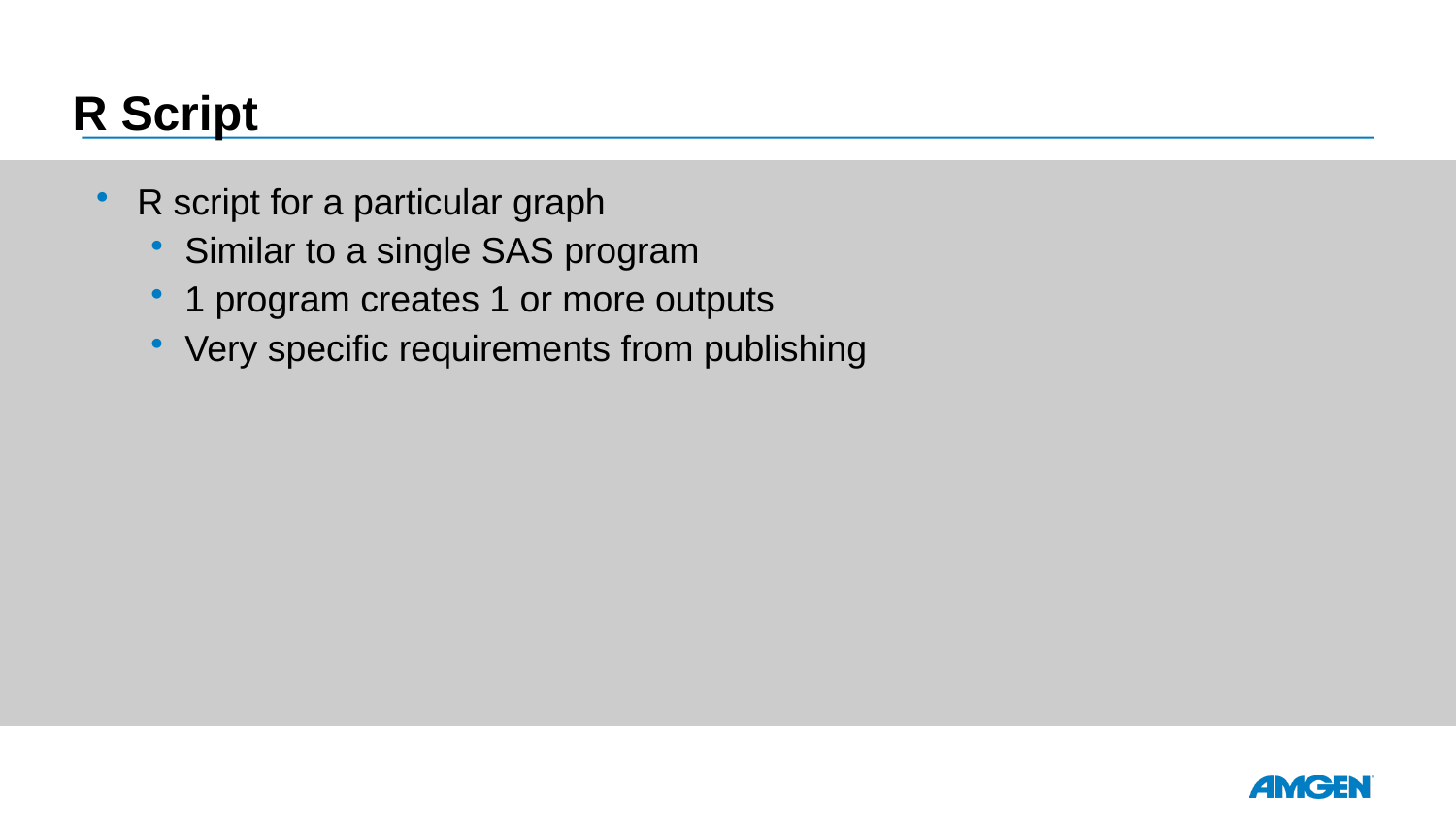

# R Script
R script for a particular graph
Similar to a single SAS program
1 program creates 1 or more outputs
Very specific requirements from publishing